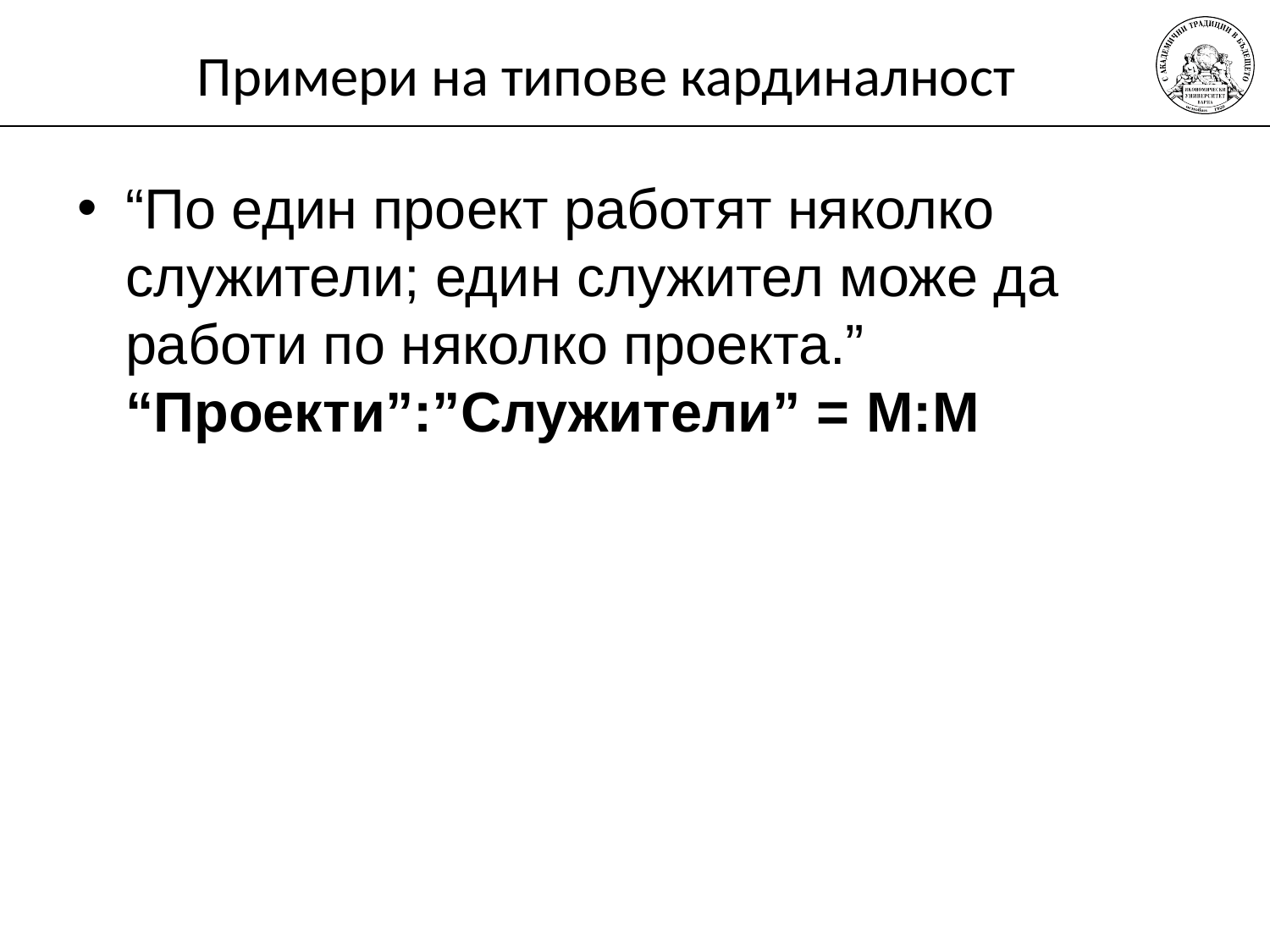

# Примери на типове кардиналност
“По един проект работят няколко служители; един служител може да работи по няколко проекта.” “Проекти”:”Служители” = M:М